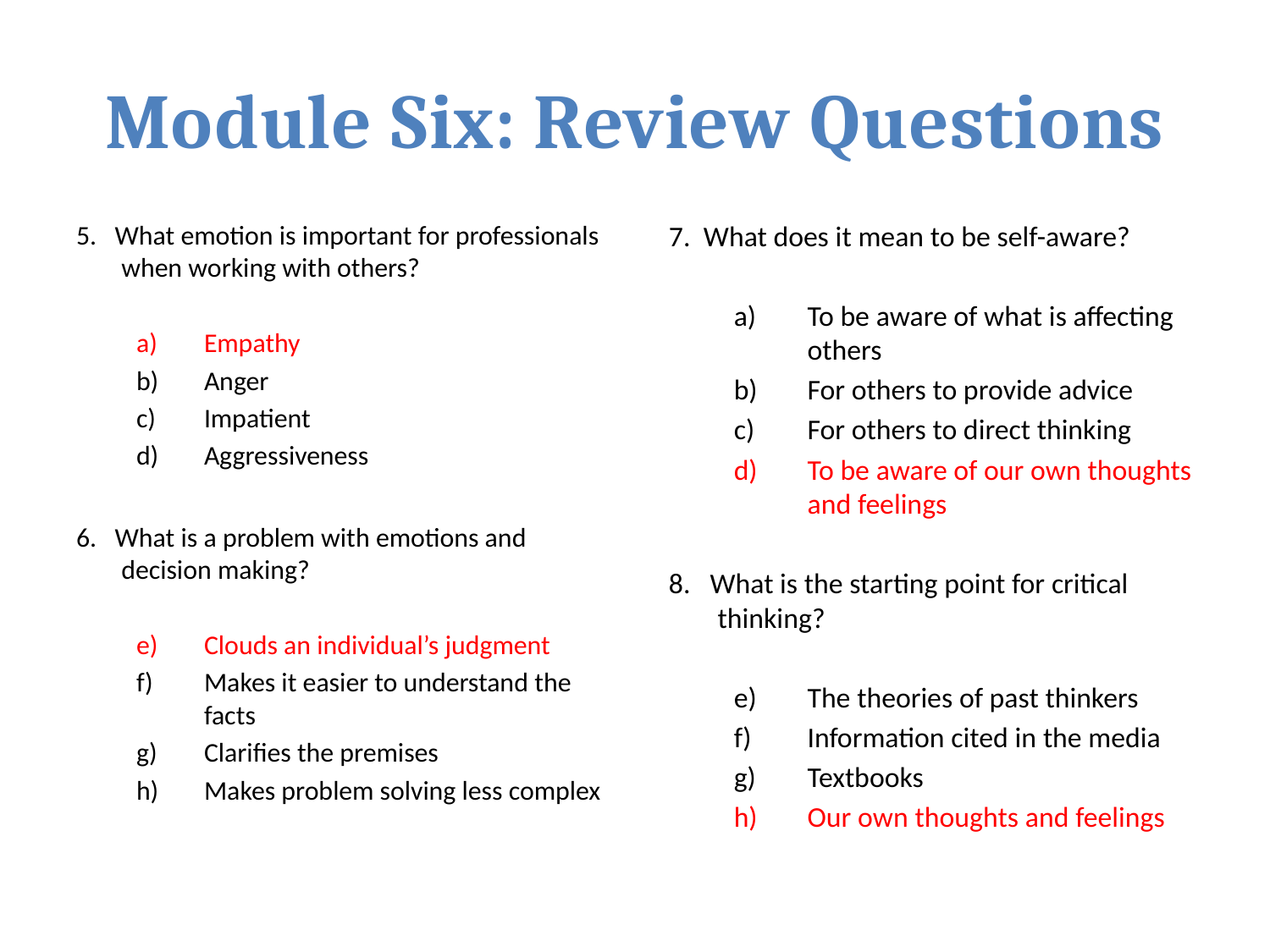

# Module Six: Review Questions
5.   What emotion is important for professionals when working with others?

Empathy
Anger
Impatient
Aggressiveness

6.   What is a problem with emotions and decision making?

Clouds an individual’s judgment
Makes it easier to understand the facts
Clarifies the premises
Makes problem solving less complex

7.  What does it mean to be self-aware?

To be aware of what is affecting others
For others to provide advice
For others to direct thinking
To be aware of our own thoughts and feelings

8.   What is the starting point for critical thinking?

The theories of past thinkers
Information cited in the media
Textbooks
Our own thoughts and feelings